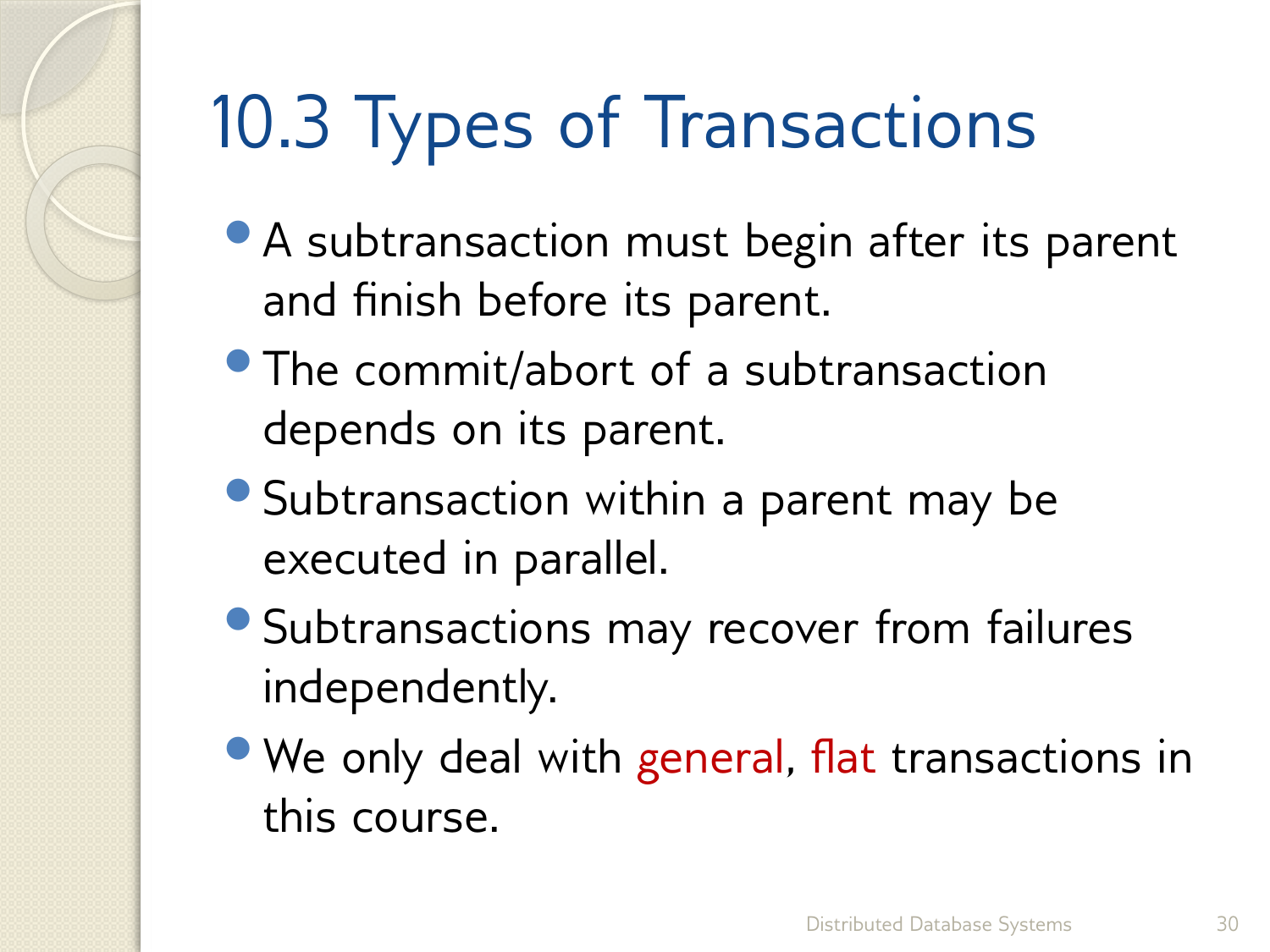

# 10.3 Types of Transactions
A subtransaction must begin after its parent and finish before its parent.
The commit/abort of a subtransaction depends on its parent.
Subtransaction within a parent may be executed in parallel.
Subtransactions may recover from failures independently.
We only deal with general, flat transactions in this course.
Distributed Database Systems
30